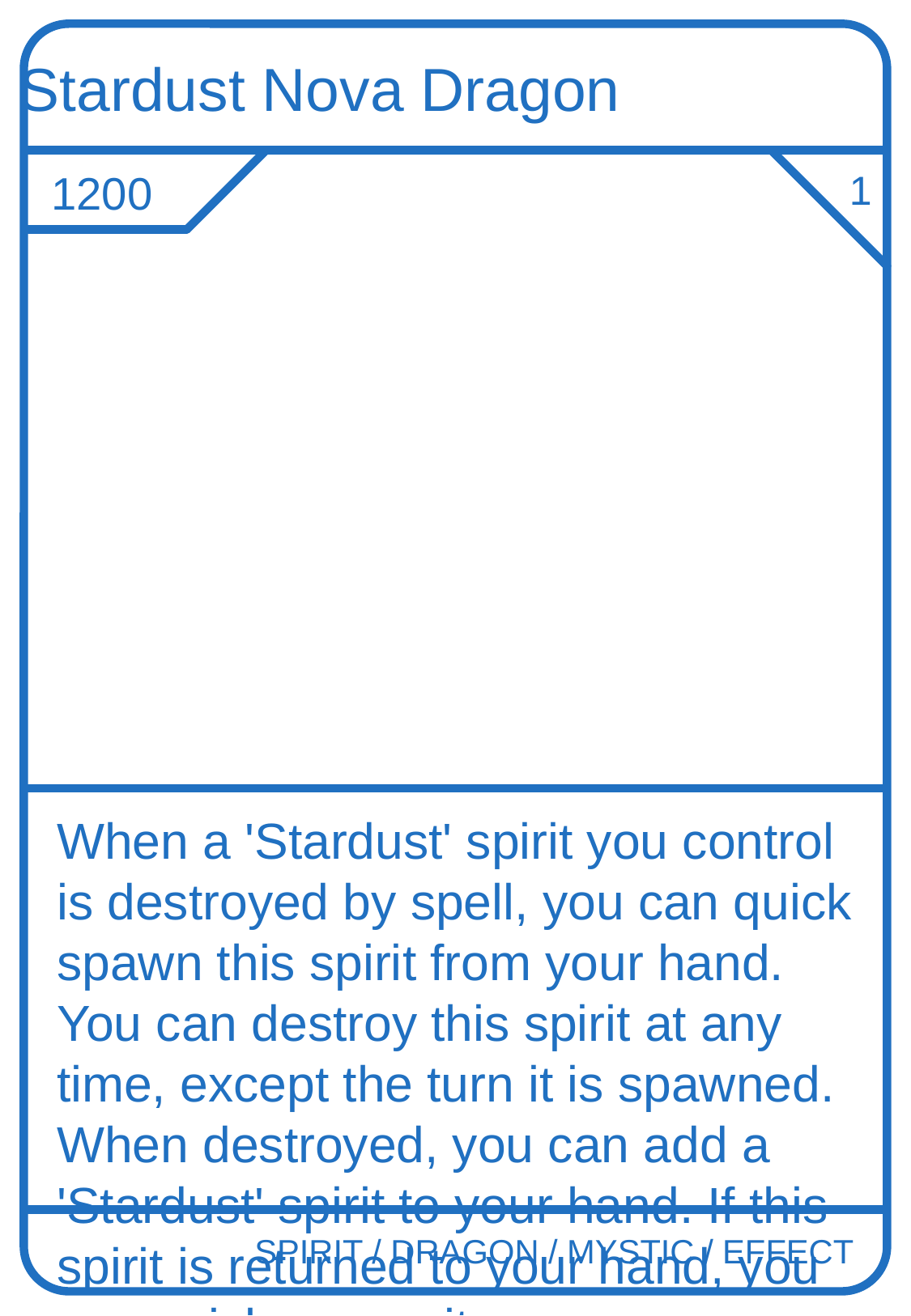

Stardust Nova Dragon
1200
1
When a 'Stardust' spirit you control is destroyed by spell, you can quick spawn this spirit from your hand. You can destroy this spirit at any time, except the turn it is spawned. When destroyed, you can add a 'Stardust' spirit to your hand. If this spirit is returned to your hand, you can quick spawn it.
SPIRIT / DRAGON / MYSTIC / EFFECT